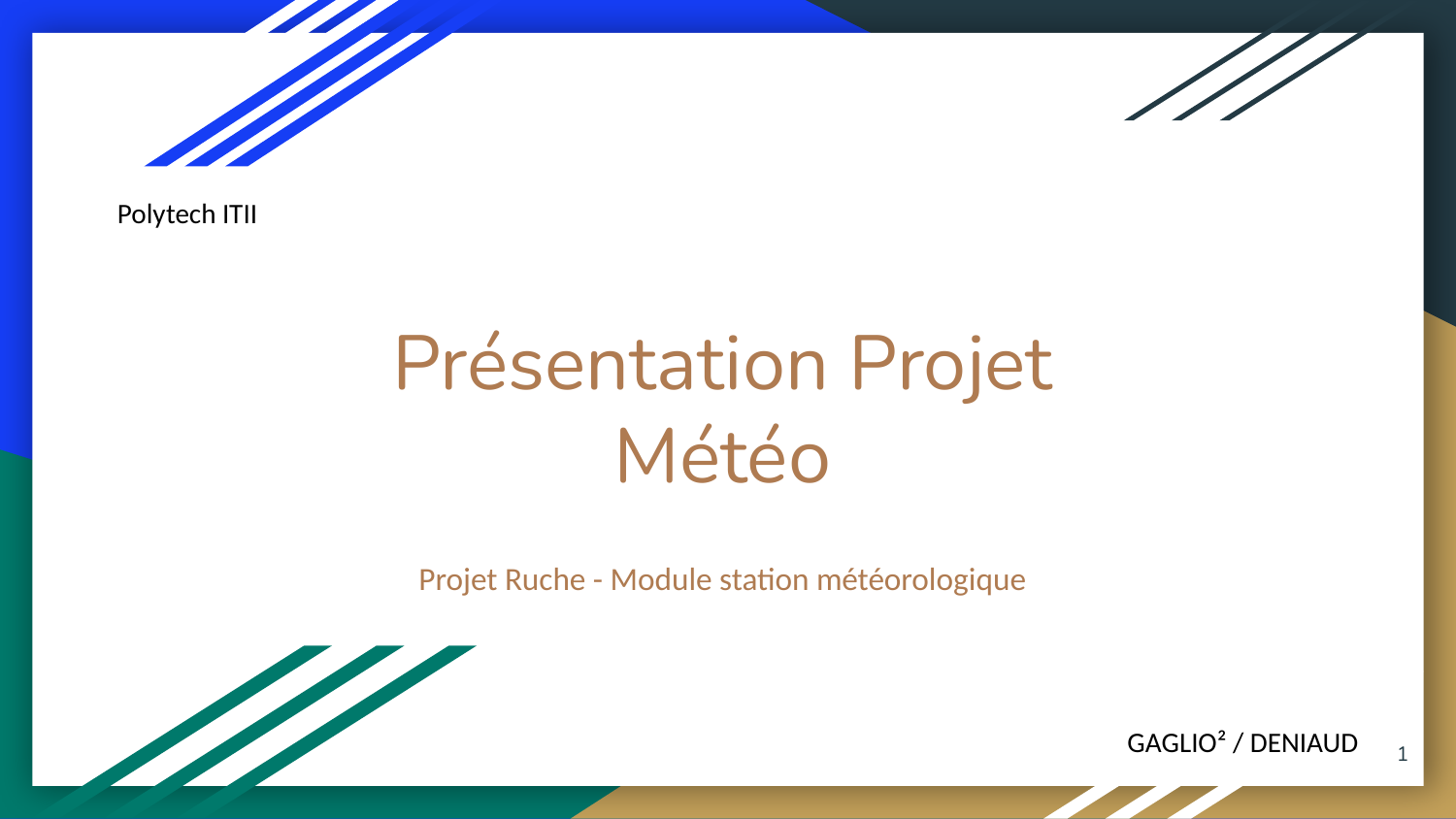

Polytech ITII
# Présentation Projet Météo
Projet Ruche - Module station météorologique
GAGLIO² / DENIAUD
1